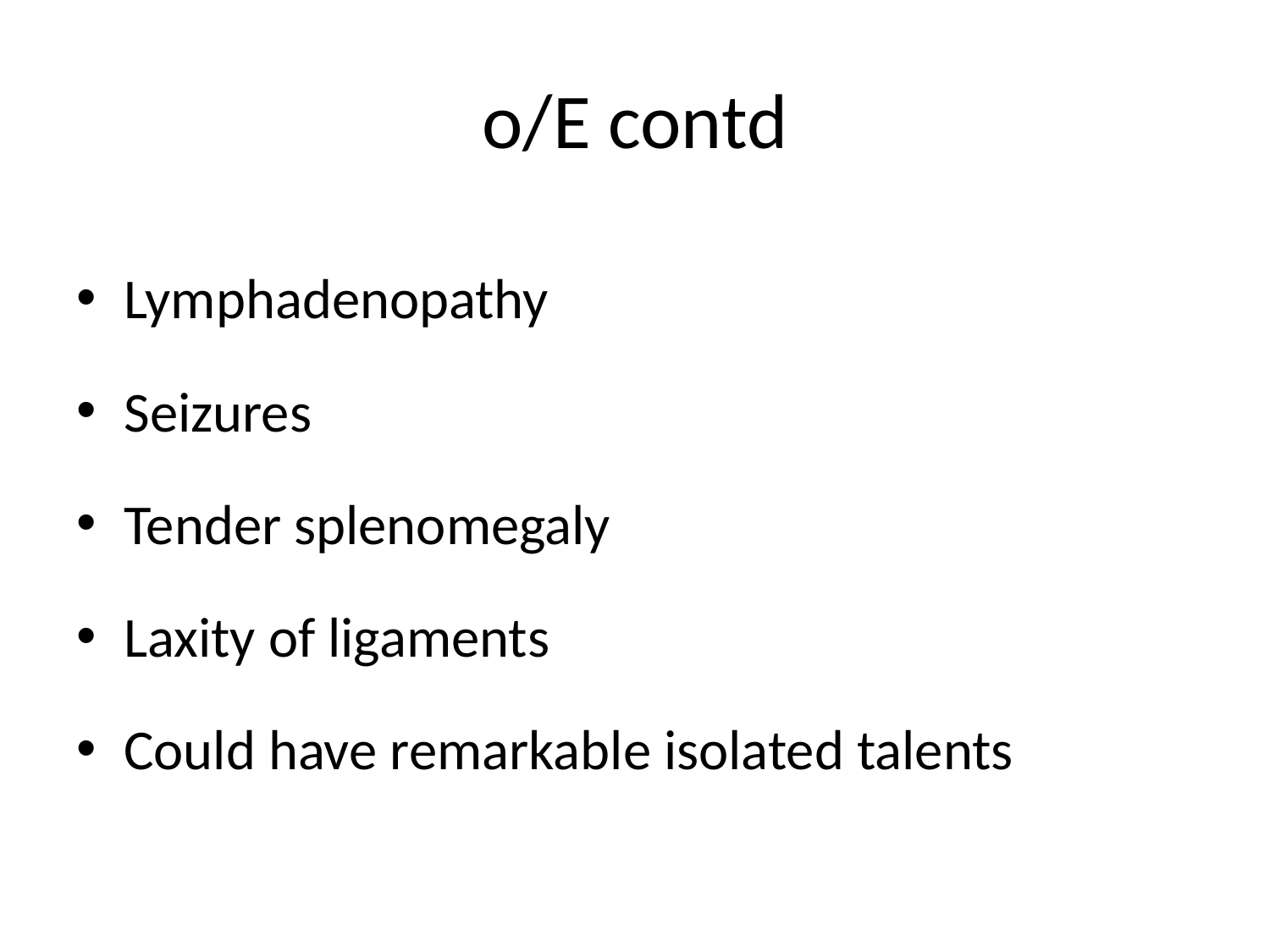

# o/E contd
Lymphadenopathy
Seizures
Tender splenomegaly
Laxity of ligaments
Could have remarkable isolated talents